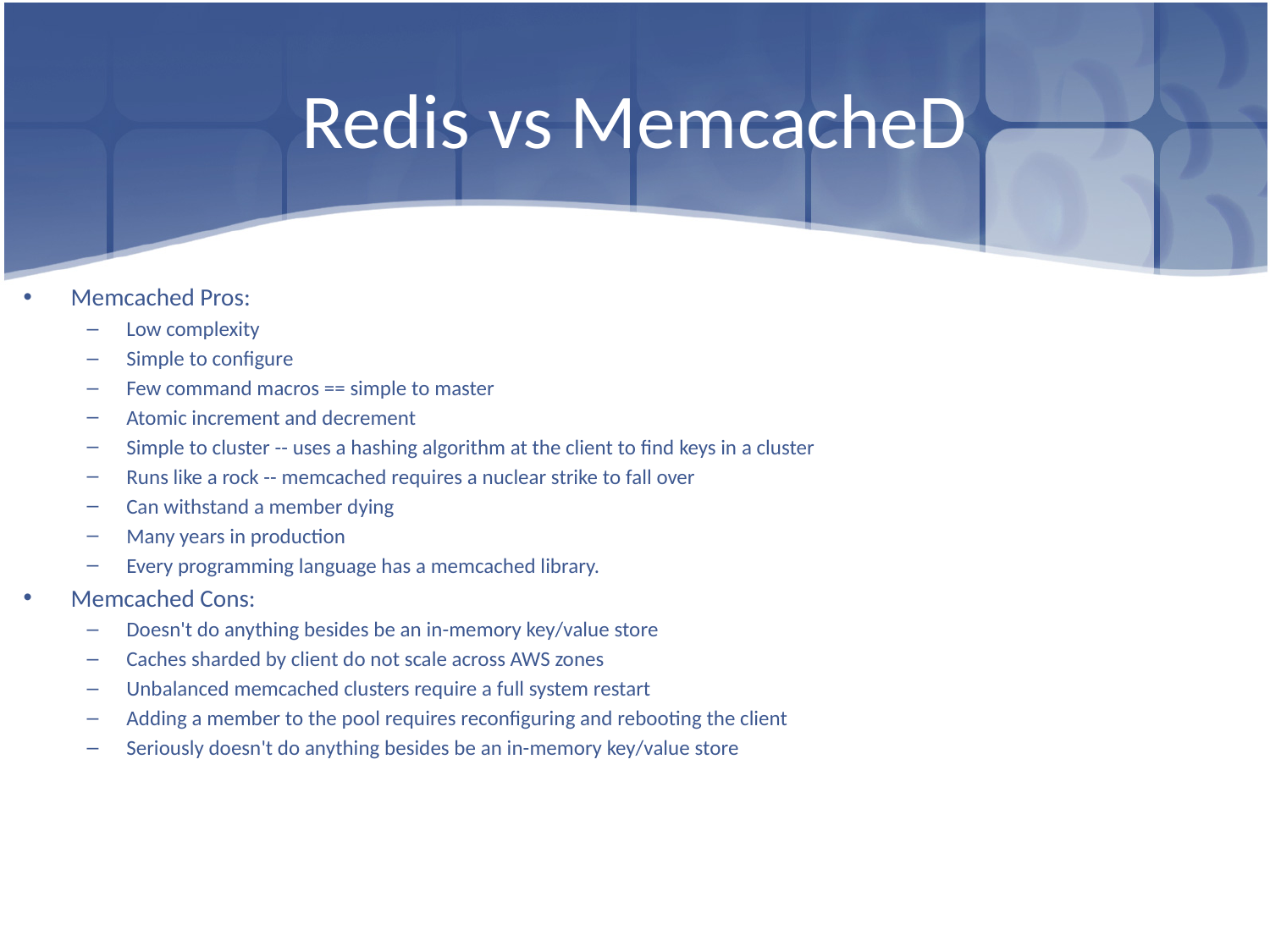

# Redis vs MemcacheD
Memcached Pros:
Low complexity
Simple to configure
Few command macros == simple to master
Atomic increment and decrement
Simple to cluster -- uses a hashing algorithm at the client to find keys in a cluster
Runs like a rock -- memcached requires a nuclear strike to fall over
Can withstand a member dying
Many years in production
Every programming language has a memcached library.
Memcached Cons:
Doesn't do anything besides be an in-memory key/value store
Caches sharded by client do not scale across AWS zones
Unbalanced memcached clusters require a full system restart
Adding a member to the pool requires reconfiguring and rebooting the client
Seriously doesn't do anything besides be an in-memory key/value store